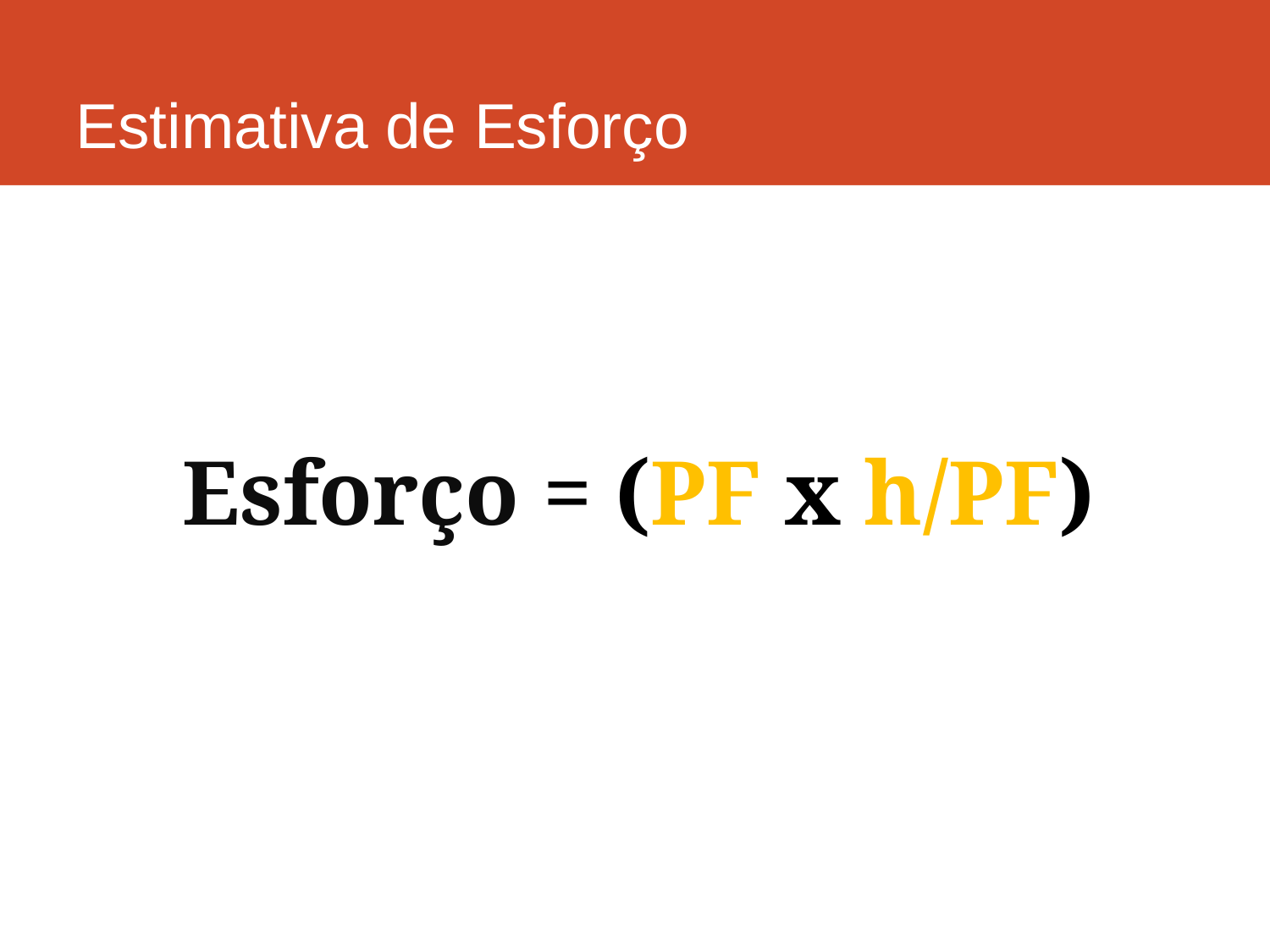

# Estimativa de Esforço
Esforço = (PF x h/PF)